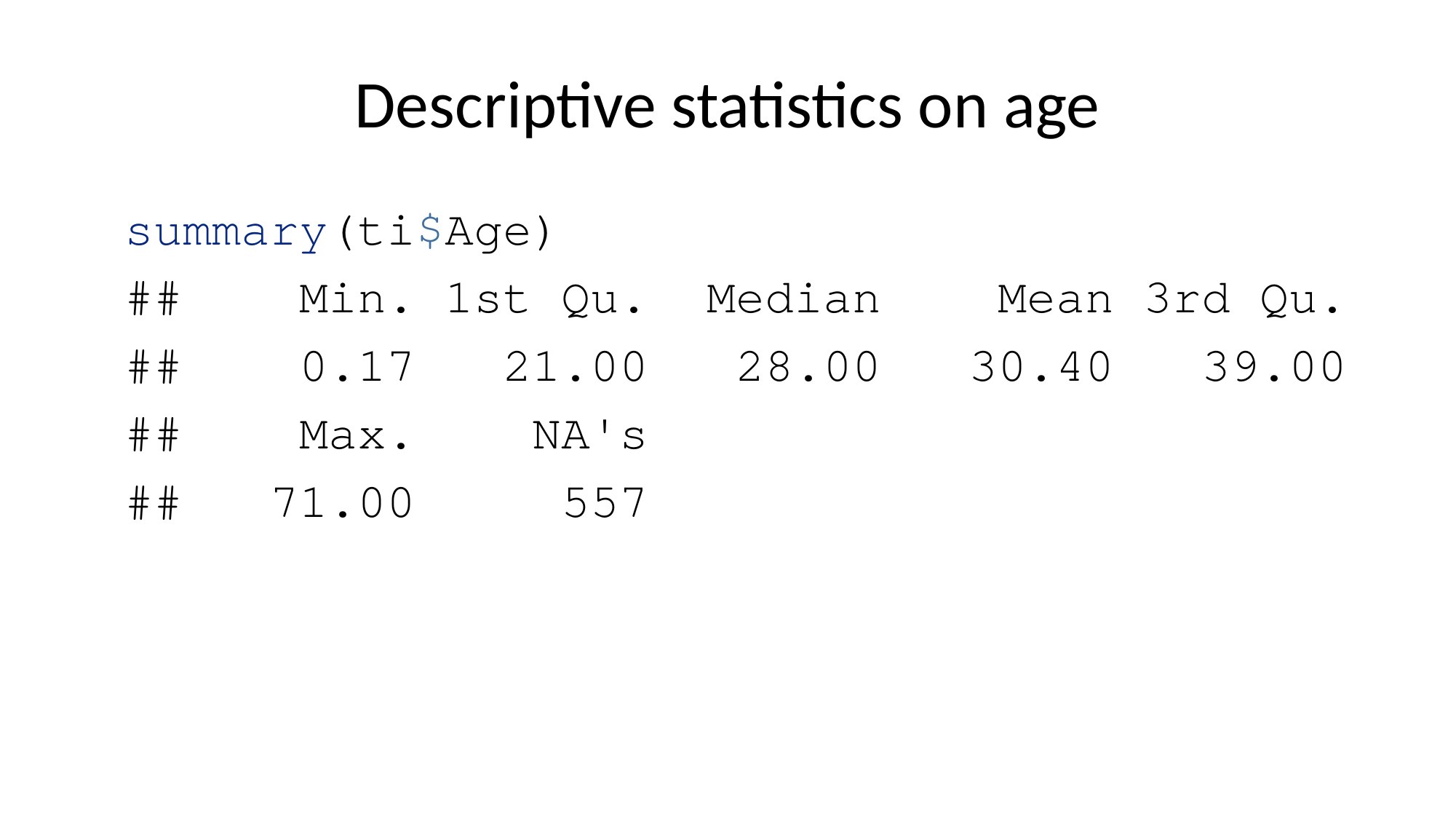

# Descriptive statistics on age
summary(ti$Age)
##    Min. 1st Qu.  Median    Mean 3rd Qu.
##    0.17   21.00   28.00   30.40   39.00
##    Max.    NA's
##   71.00     557